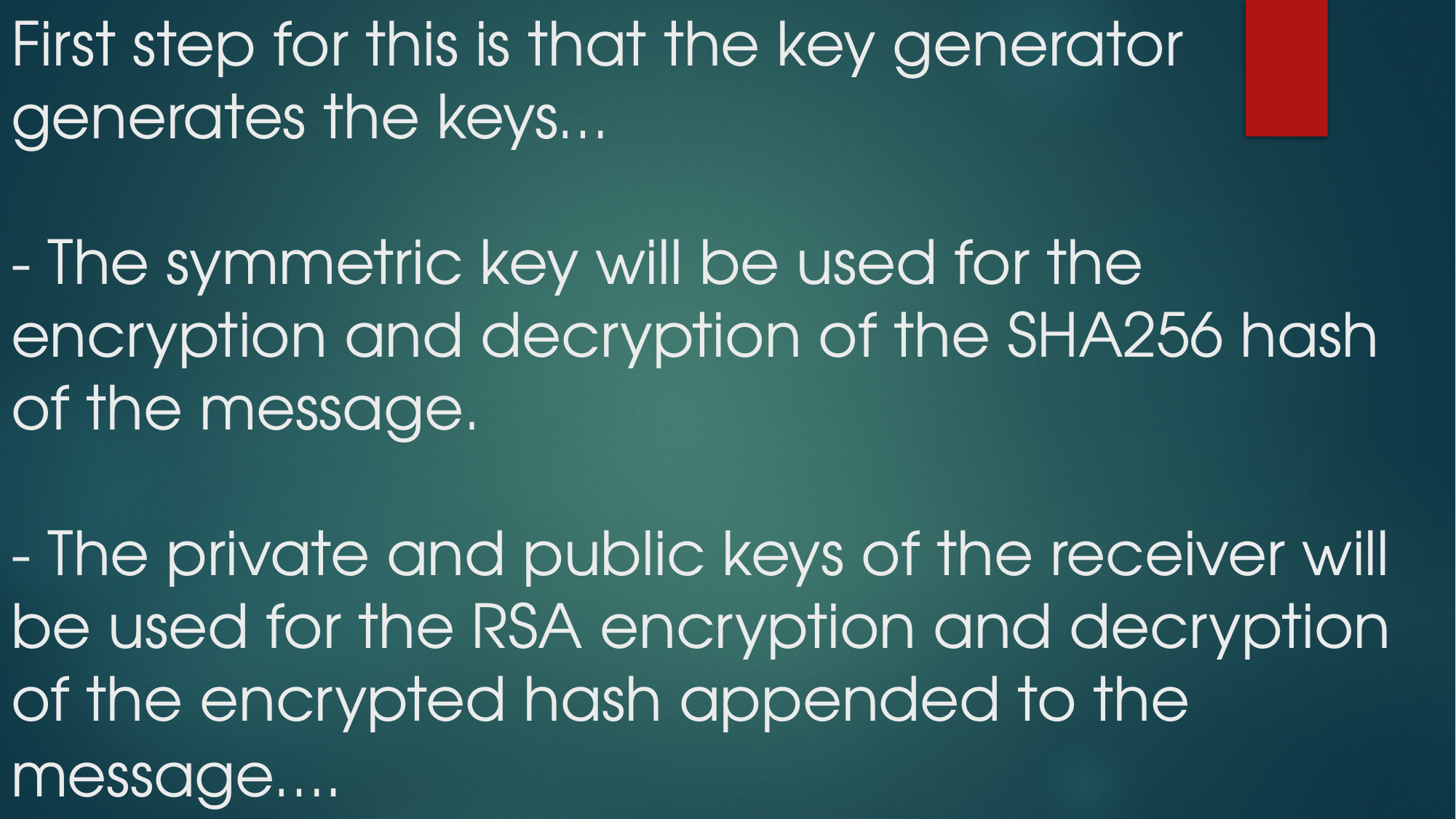

# First step for this is that the key generator generates the keys… - The symmetric key will be used for the encryption and decryption of the SHA256 hash of the message. - The private and public keys of the receiver will be used for the RSA encryption and decryption of the encrypted hash appended to the message….